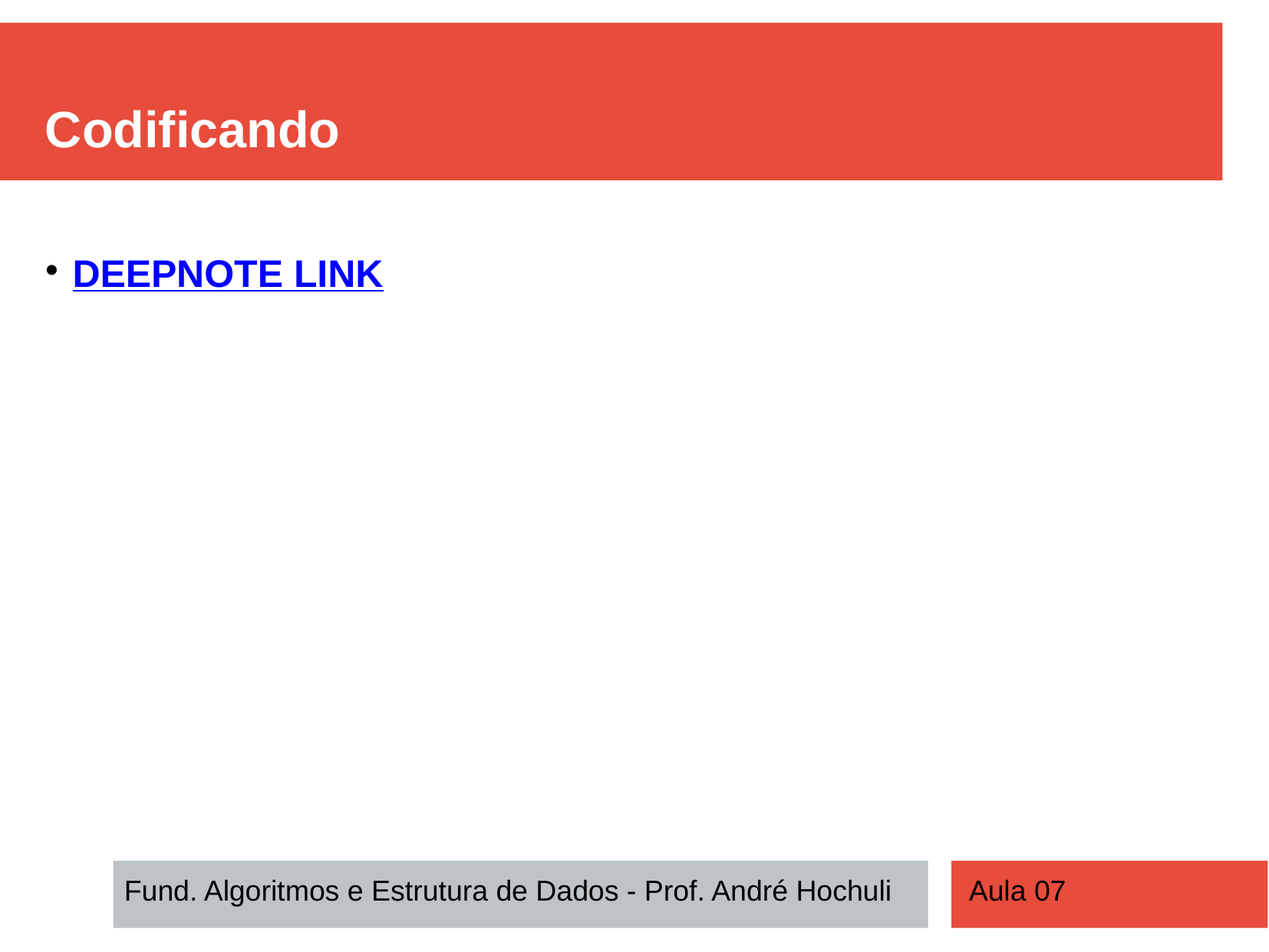

Codificando
DEEPNOTE LINK

Fund. Algoritmos e Estrutura de Dados - Prof. André Hochuli
Aula 07